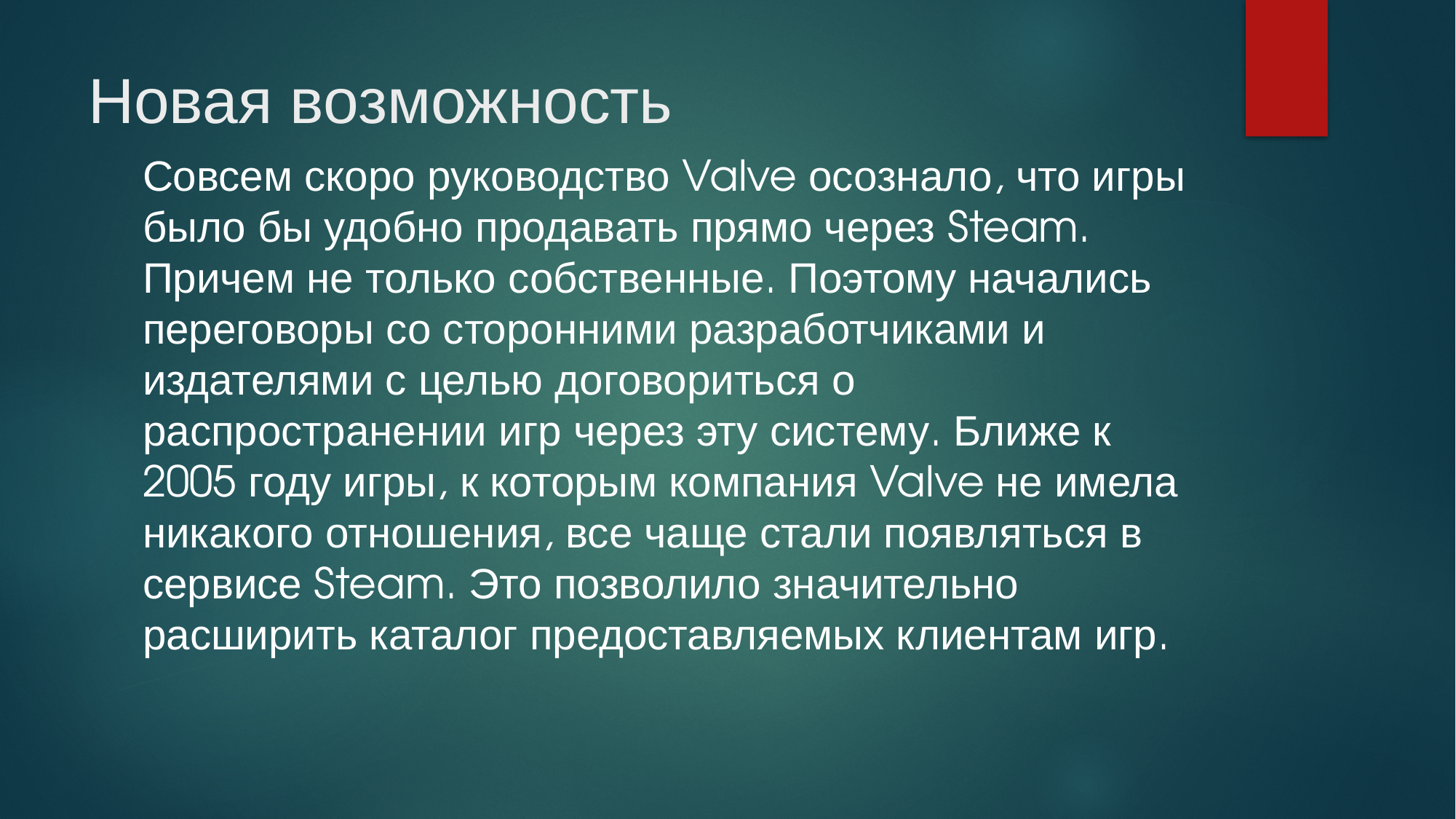

# Новая возможность
Совсем скоро руководство Valve осознало, что игры было бы удобно продавать прямо через Steam. Причем не только собственные. Поэтому начались переговоры со сторонними разработчиками и издателями с целью договориться о распространении игр через эту систему. Ближе к 2005 году игры, к которым компания Valve не имела никакого отношения, все чаще стали появляться в сервисе Steam. Это позволило значительно расширить каталог предоставляемых клиентам игр.